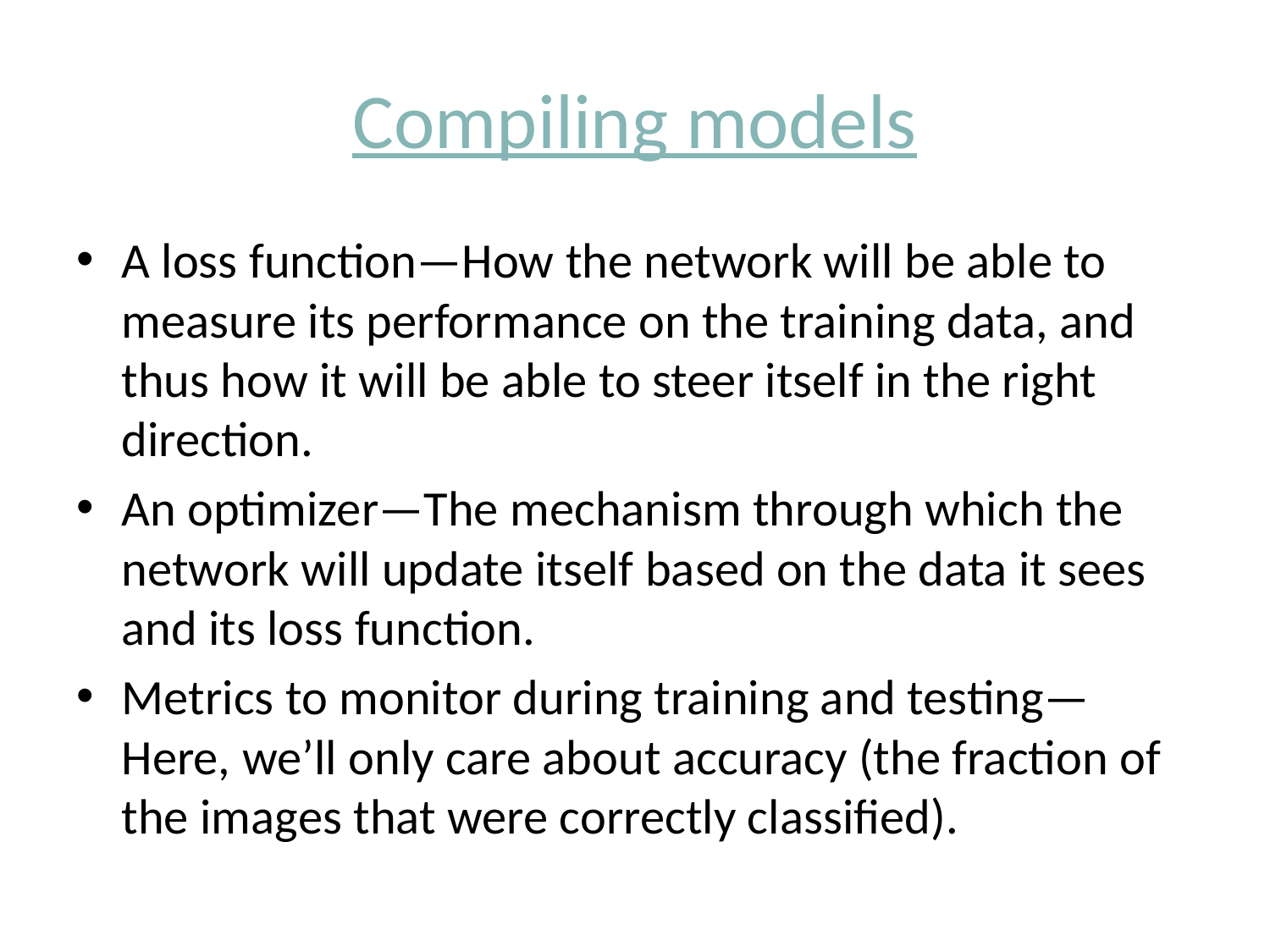

# Compiling models
A loss function—How the network will be able to measure its performance on the training data, and thus how it will be able to steer itself in the right direction.
An optimizer—The mechanism through which the network will update itself based on the data it sees and its loss function.
Metrics to monitor during training and testing—Here, we’ll only care about accuracy (the fraction of the images that were correctly classified).